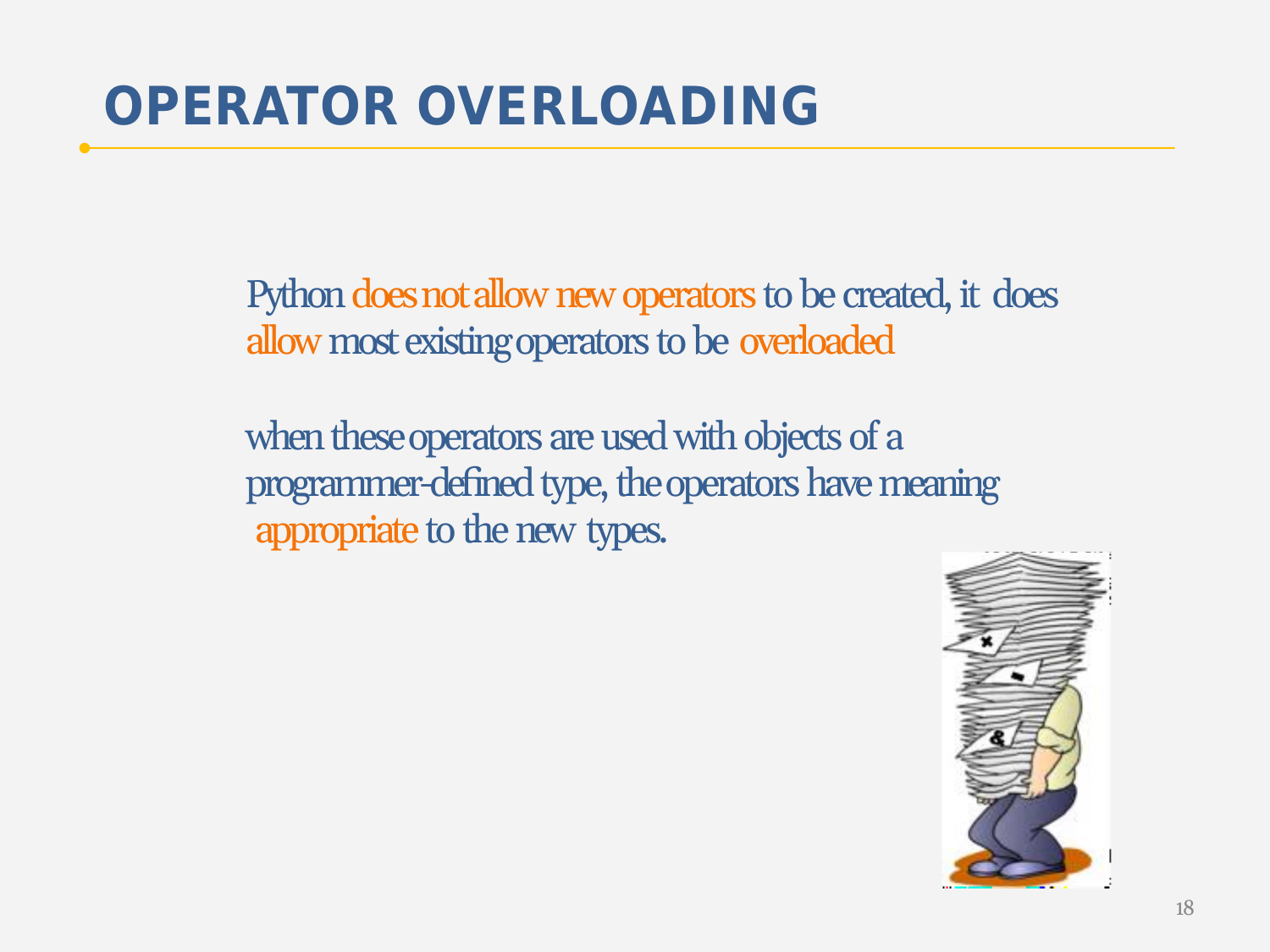

# OPERATOR OVERLOADING

Python does not allow new operators to be created, it does
allow most existing operators to be overloaded

when these operators are used with objects of a  programmer-defined type, the operators have meaning  appropriate to the new types.

18